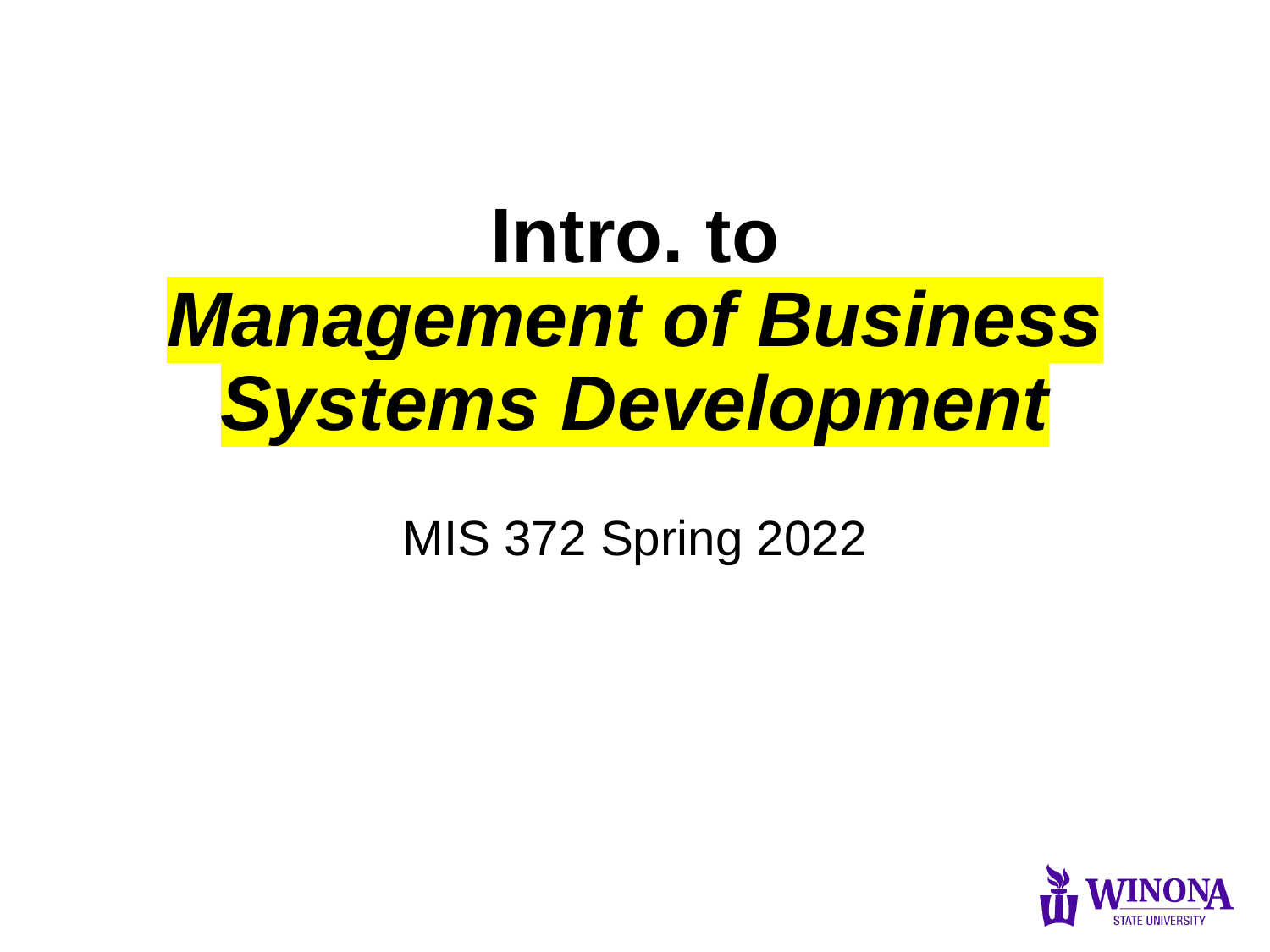

# Intro. to Management of Business Systems Development
MIS 372 Spring 2022